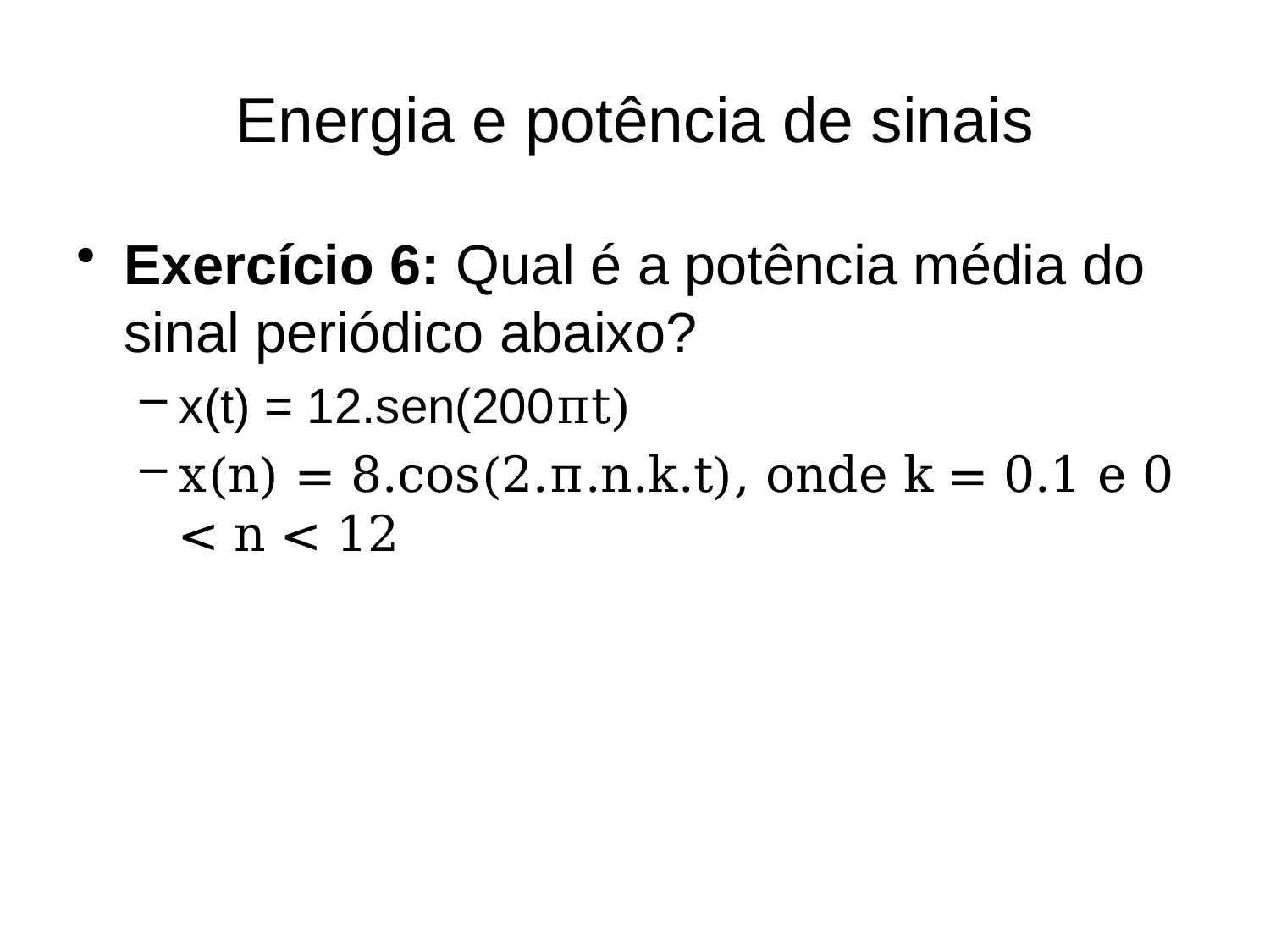

# Energia e potência de sinais
Exercício 6: Qual é a potência média do sinal periódico abaixo?
x(t) = 12.sen(200πt)
x(n) = 8.cos(2.π.n.k.t), onde k = 0.1 e 0 < n < 12